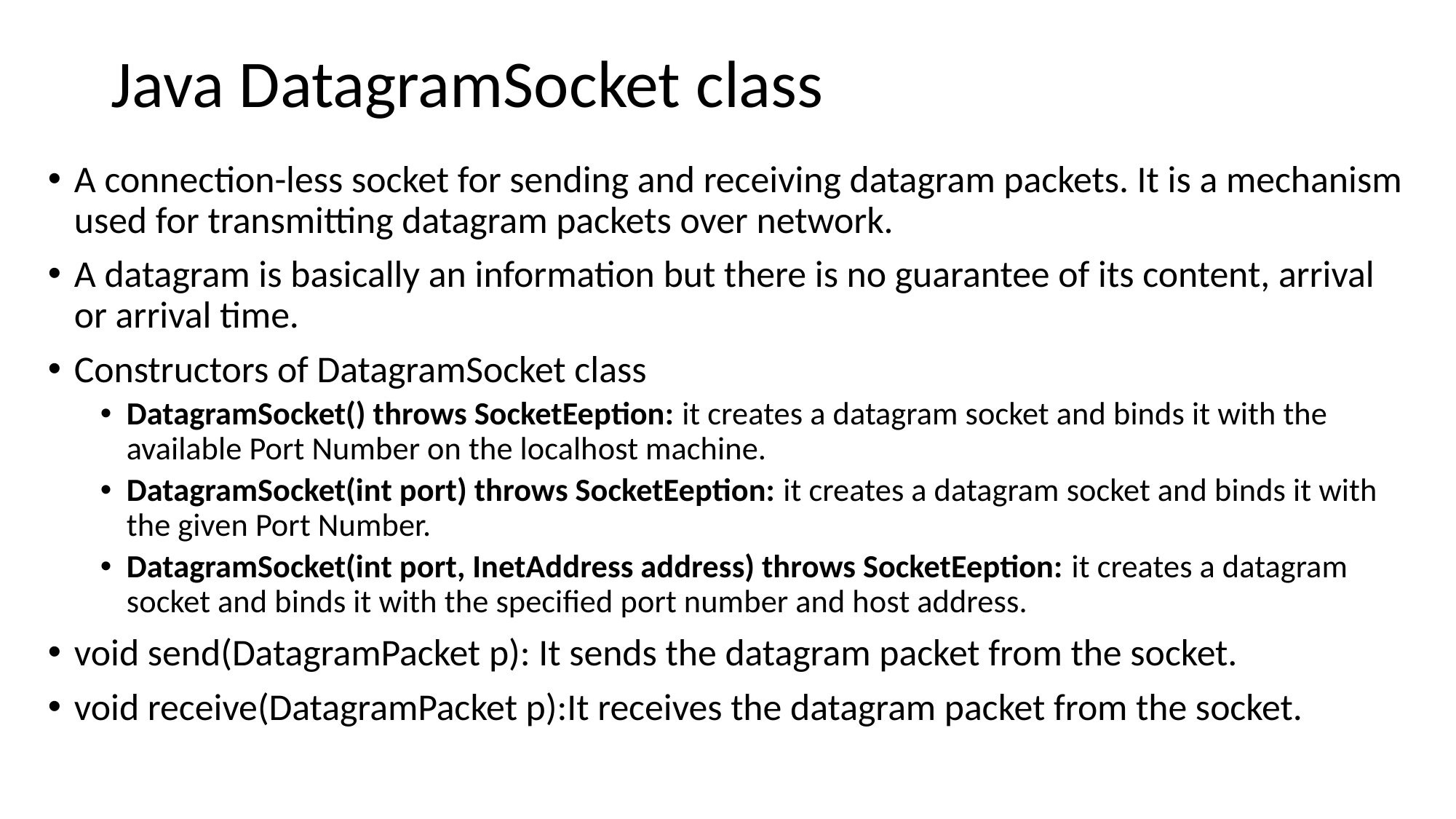

# Java DatagramSocket class
A connection-less socket for sending and receiving datagram packets. It is a mechanism used for transmitting datagram packets over network.
A datagram is basically an information but there is no guarantee of its content, arrival or arrival time.
Constructors of DatagramSocket class
DatagramSocket() throws SocketEeption: it creates a datagram socket and binds it with the available Port Number on the localhost machine.
DatagramSocket(int port) throws SocketEeption: it creates a datagram socket and binds it with the given Port Number.
DatagramSocket(int port, InetAddress address) throws SocketEeption: it creates a datagram socket and binds it with the specified port number and host address.
void send(DatagramPacket p): It sends the datagram packet from the socket.
void receive(DatagramPacket p):It receives the datagram packet from the socket.